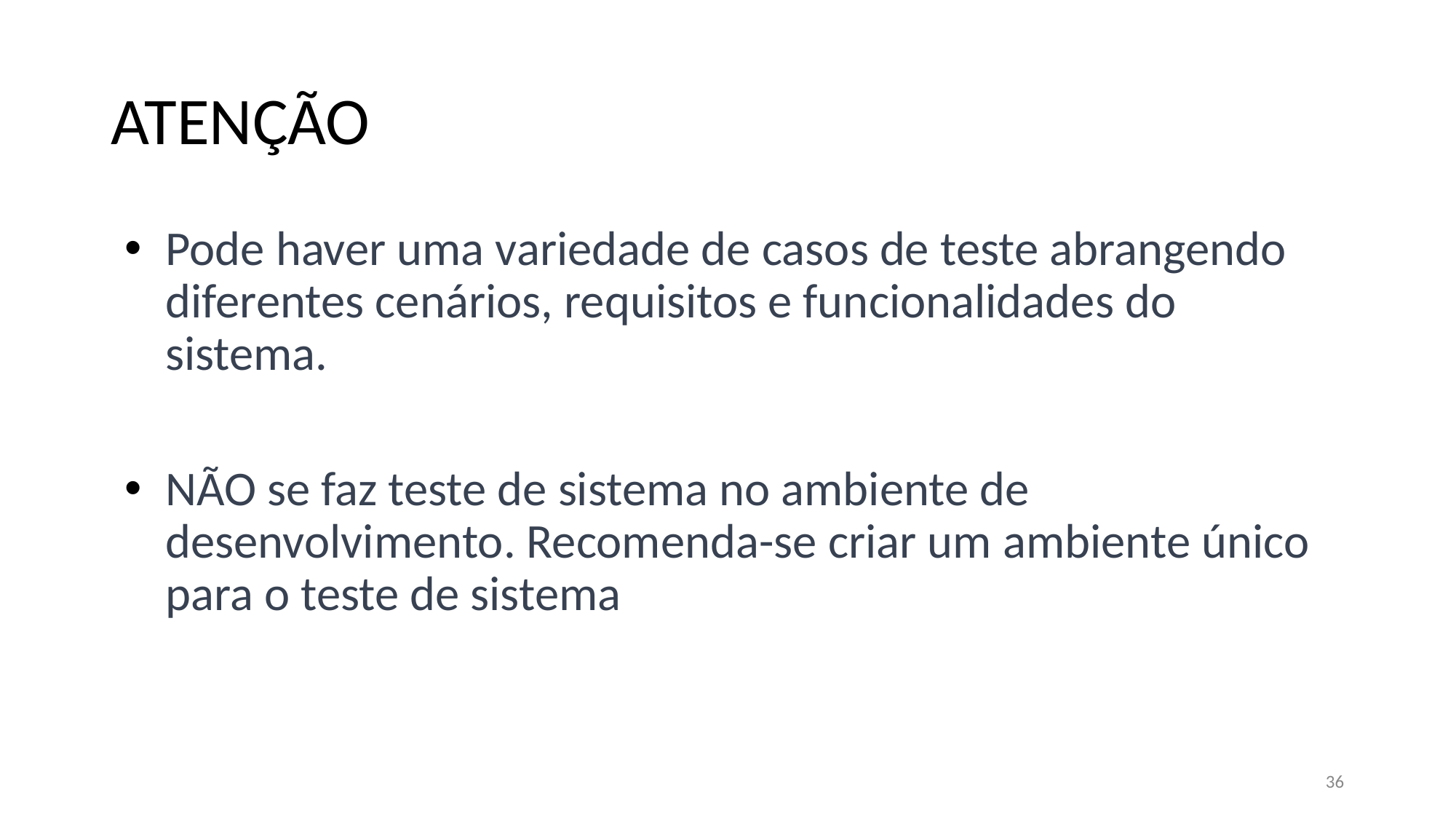

# ATENÇÃO
Pode haver uma variedade de casos de teste abrangendo diferentes cenários, requisitos e funcionalidades do sistema.

NÃO se faz teste de sistema no ambiente de desenvolvimento. Recomenda-se criar um ambiente único para o teste de sistema
36